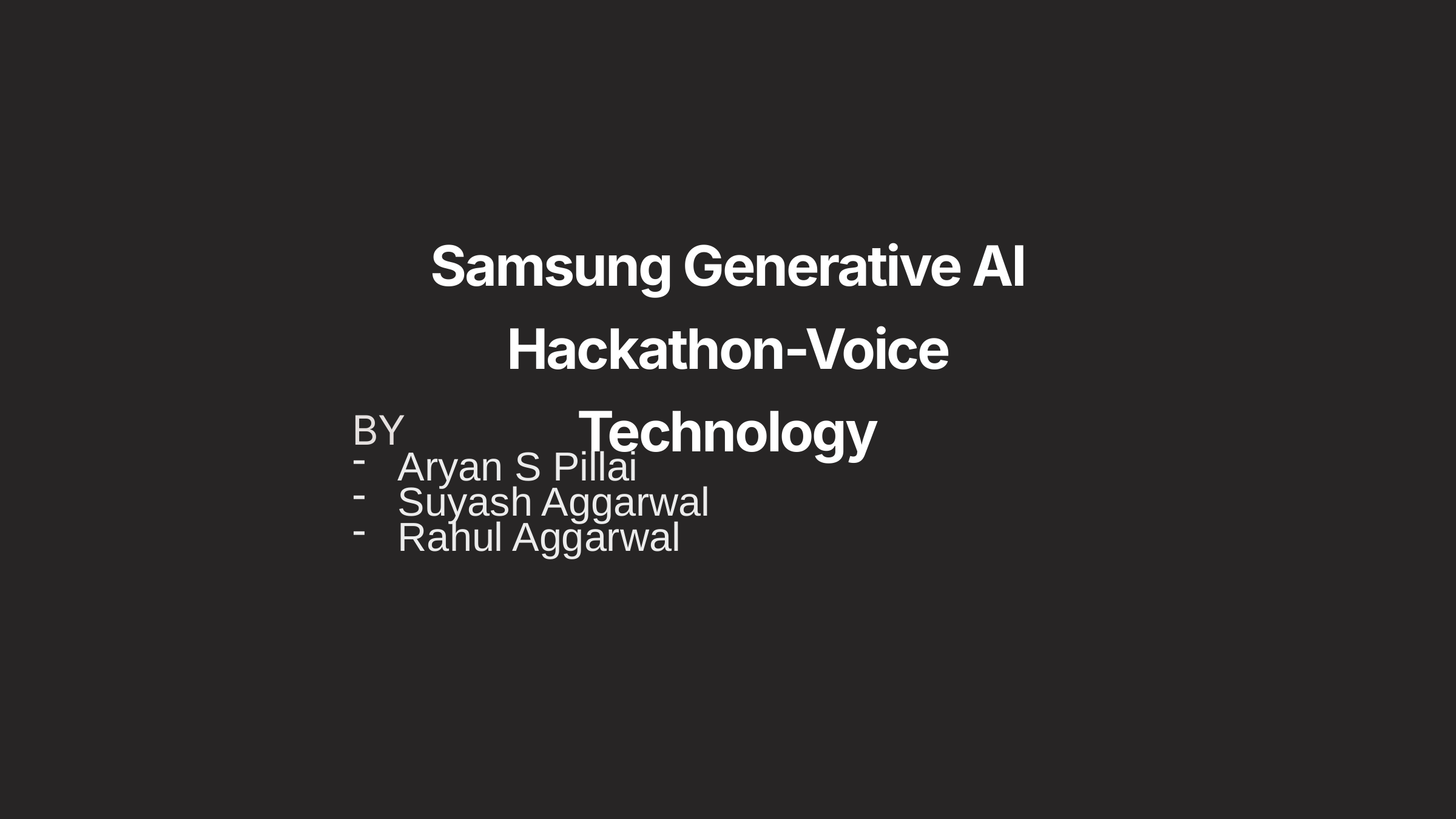

Samsung Generative AI Hackathon-Voice Technology

BY
Aryan S Pillai
Suyash Aggarwal
Rahul Aggarwal